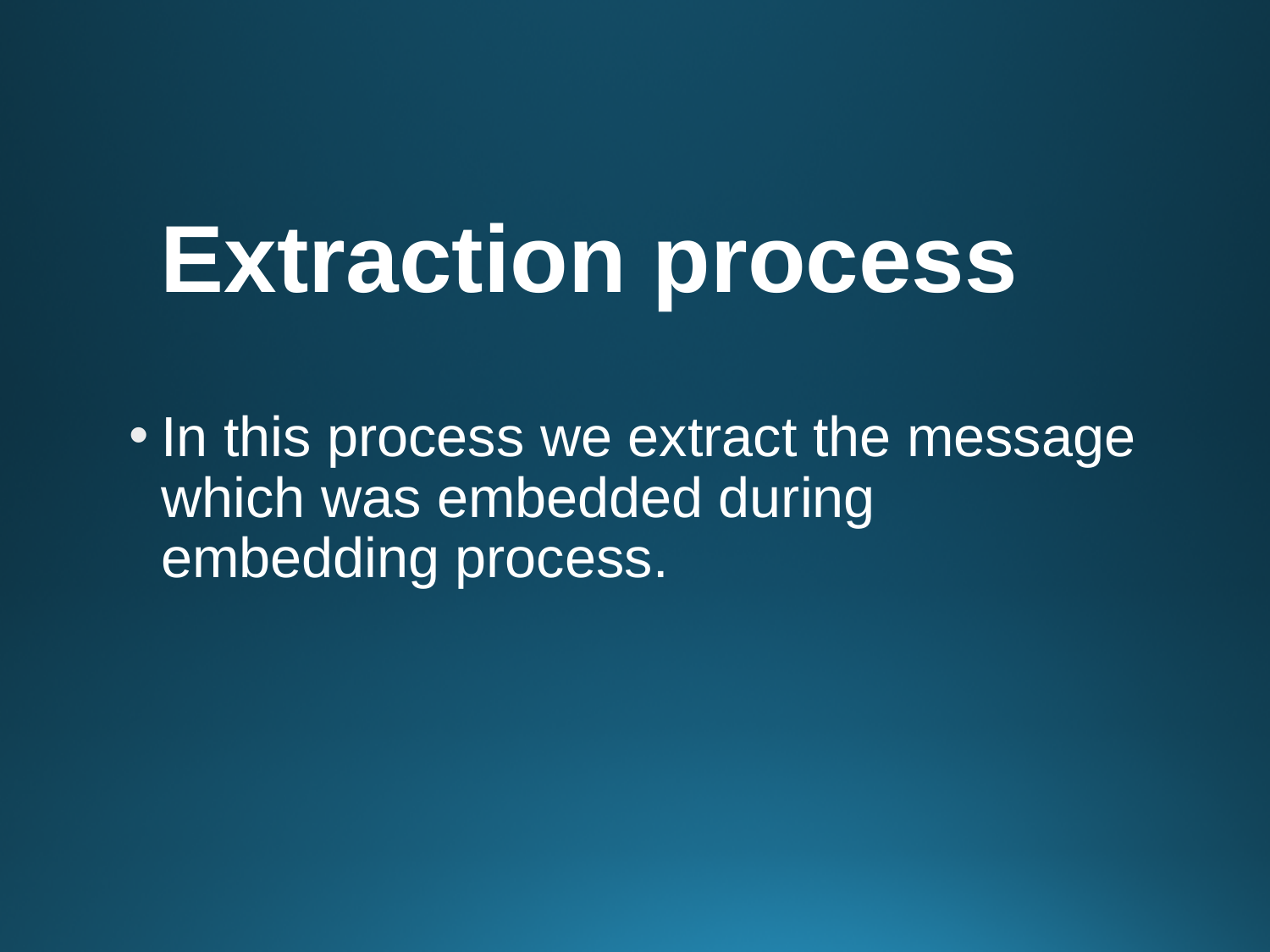

# Extraction process

In this process we extract the message which was embedded during embedding process.